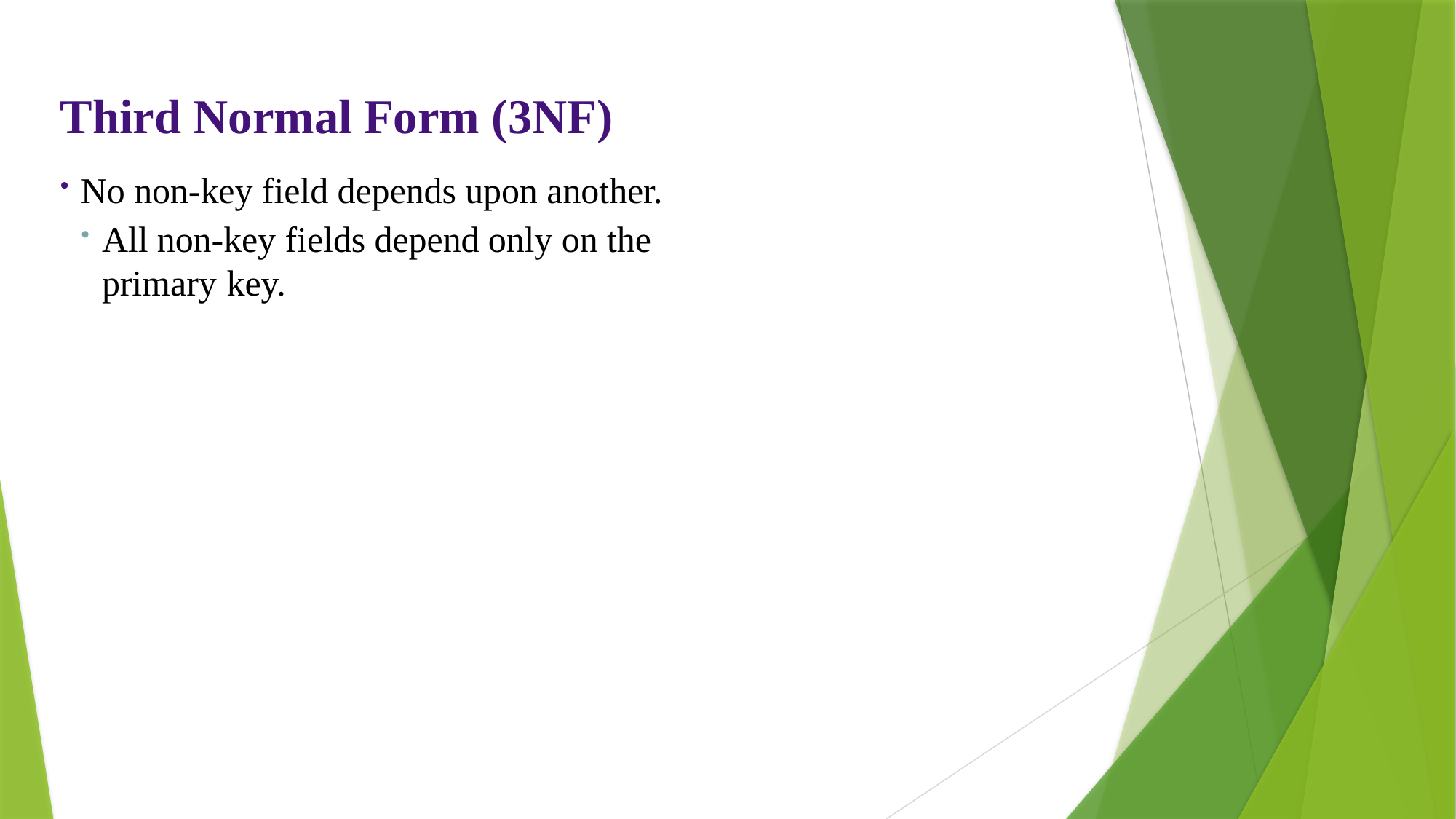

Third Normal Form (3NF)
No non-key field depends upon another.
All non-key fields depend only on the primary key.